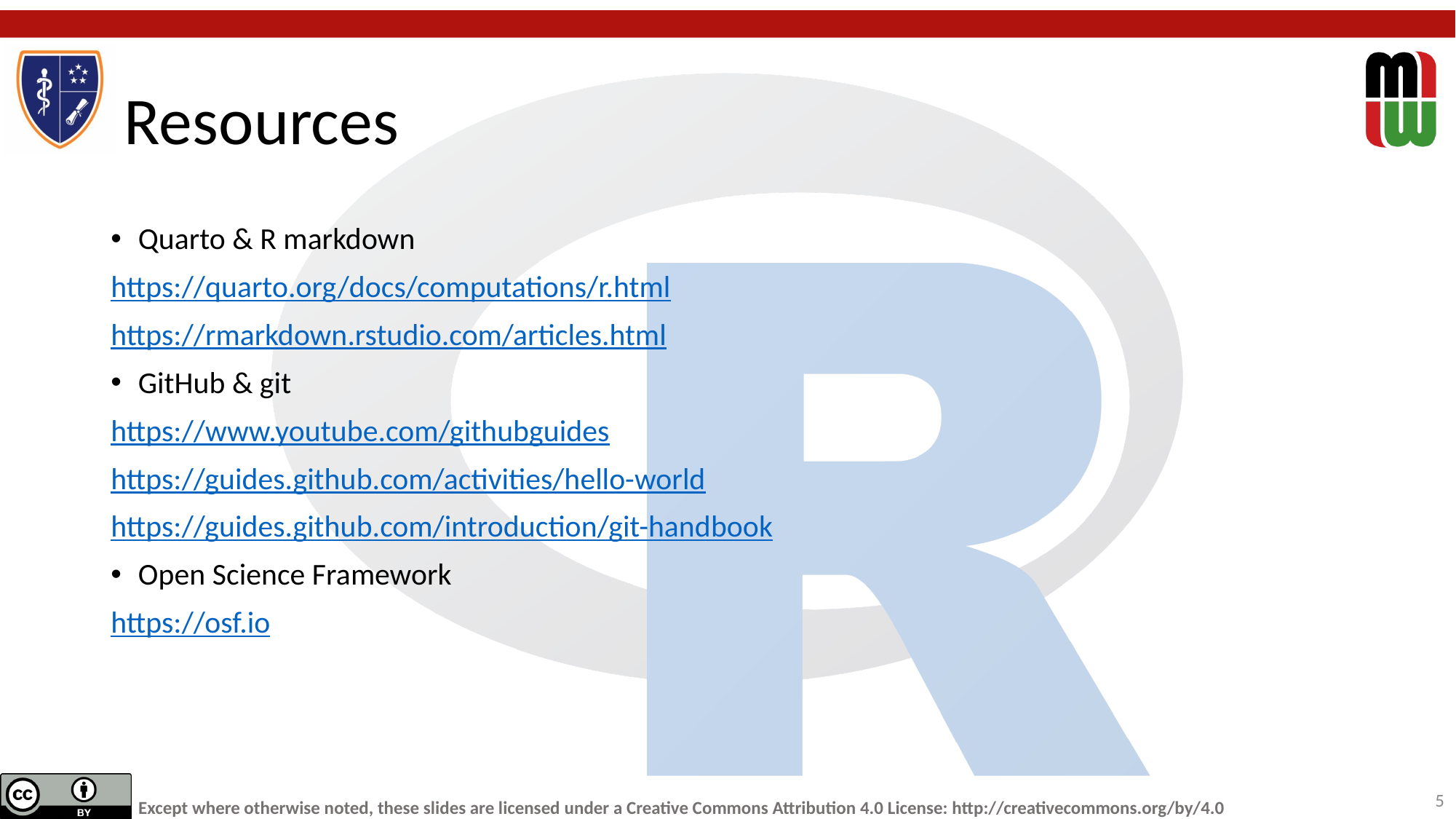

# Resources
Quarto & R markdown
https://quarto.org/docs/computations/r.html
https://rmarkdown.rstudio.com/articles.html
GitHub & git
https://www.youtube.com/githubguides
https://guides.github.com/activities/hello-world
https://guides.github.com/introduction/git-handbook
Open Science Framework
https://osf.io
5